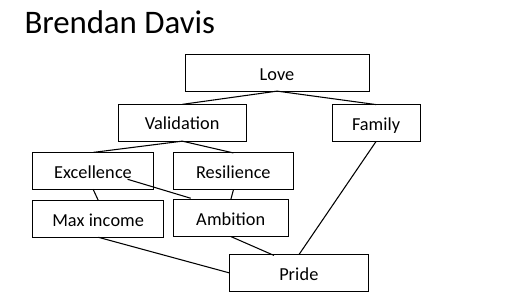

# Brendan Davis
Love
Validation
Family
Excellence
Ambition
Pride
Resilience
Max income